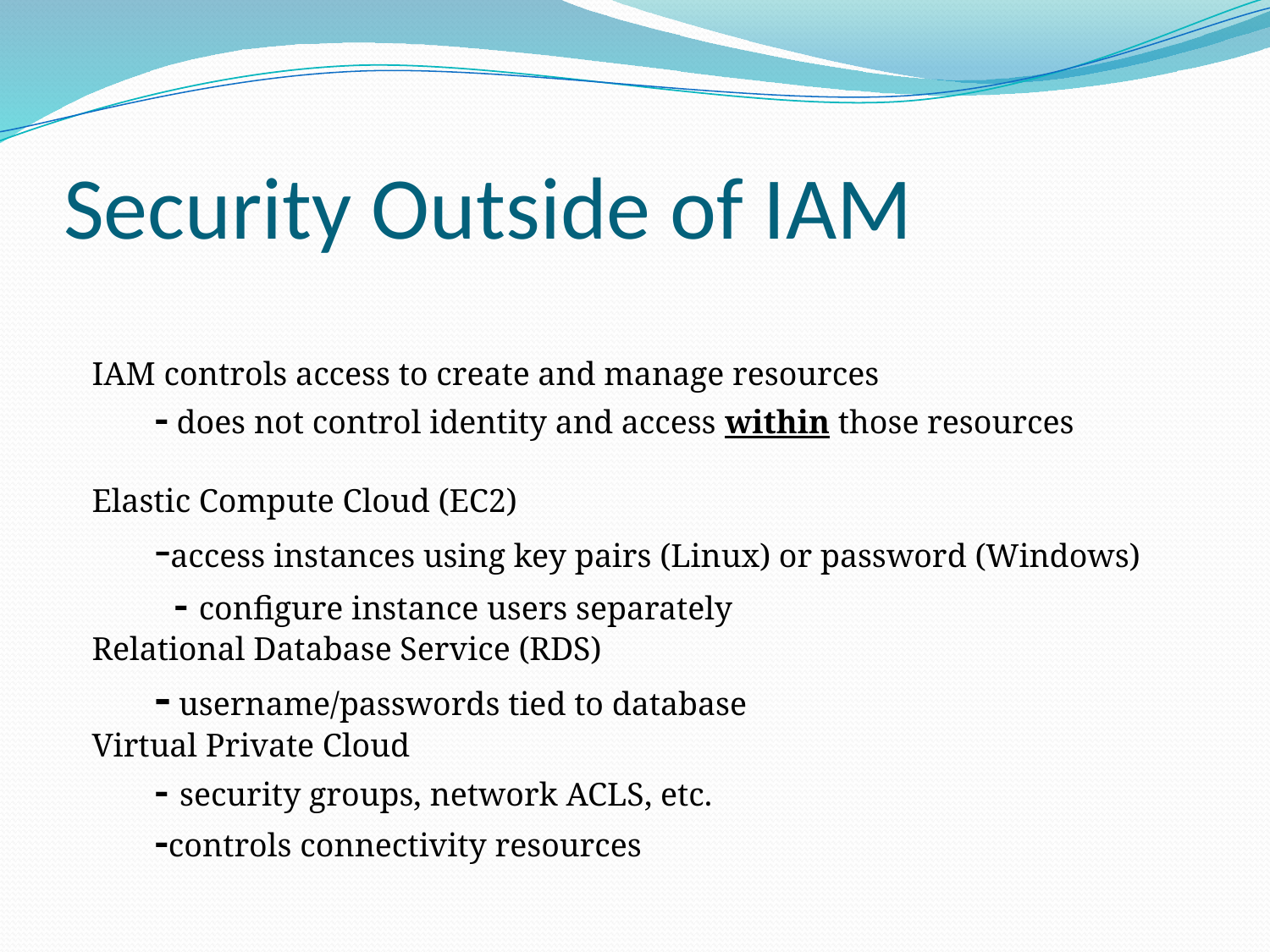

# Security Outside of IAM
IAM controls access to create and manage resources
- does not control identity and access within those resources

Elastic Compute Cloud (EC2)
-access instances using key pairs (Linux) or password (Windows)
  - configure instance users separately
Relational Database Service (RDS)
- username/passwords tied to database
Virtual Private Cloud
- security groups, network ACLS, etc.
-controls connectivity resources